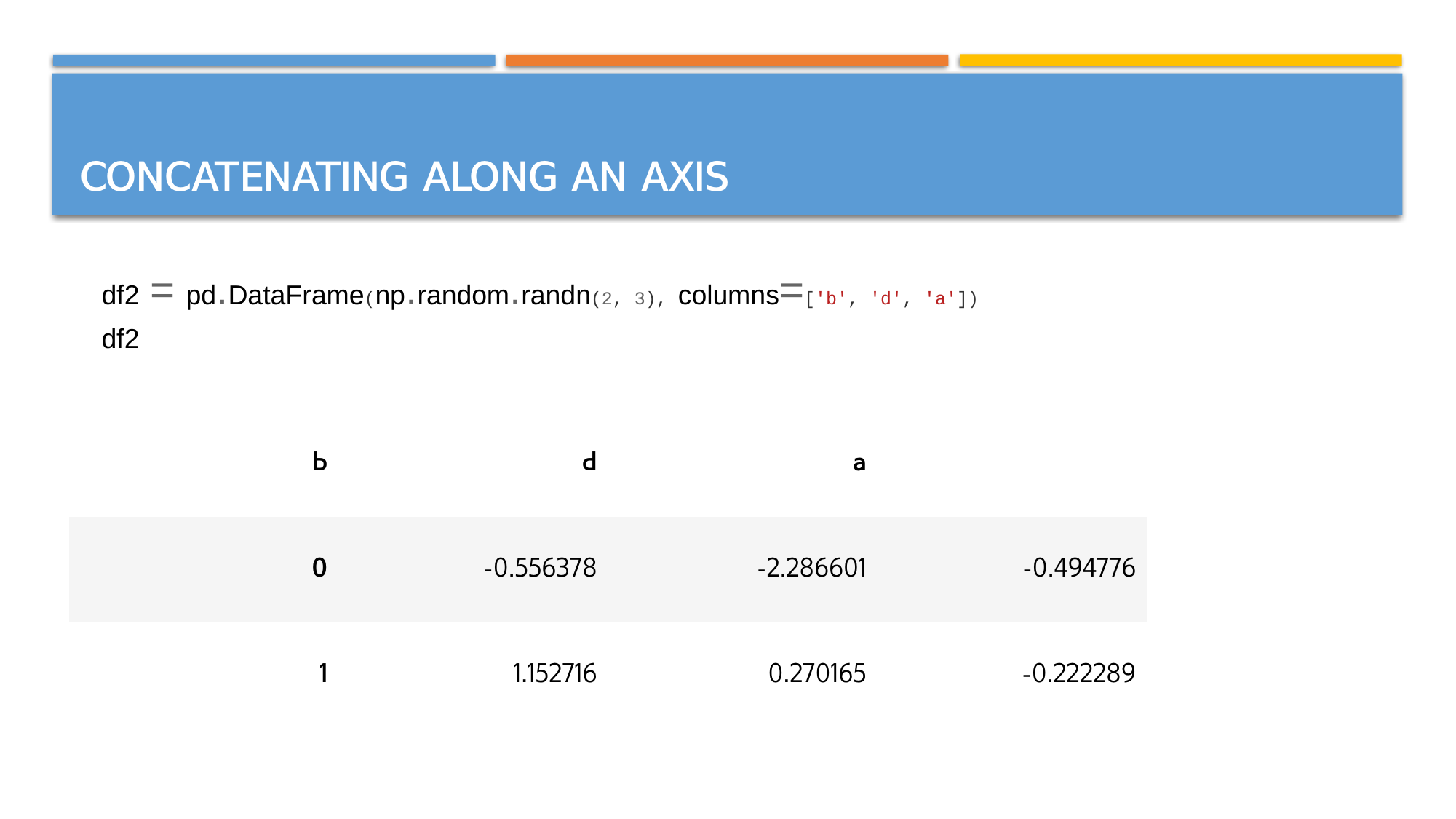

# Concatenating Along an Axis
df2 = pd.DataFrame(np.random.randn(2, 3), columns=['b', 'd', 'a'])
df2
| b | d | a |  |
| --- | --- | --- | --- |
| 0 | -0.556378 | -2.286601 | -0.494776 |
| 1 | 1.152716 | 0.270165 | -0.222289 |